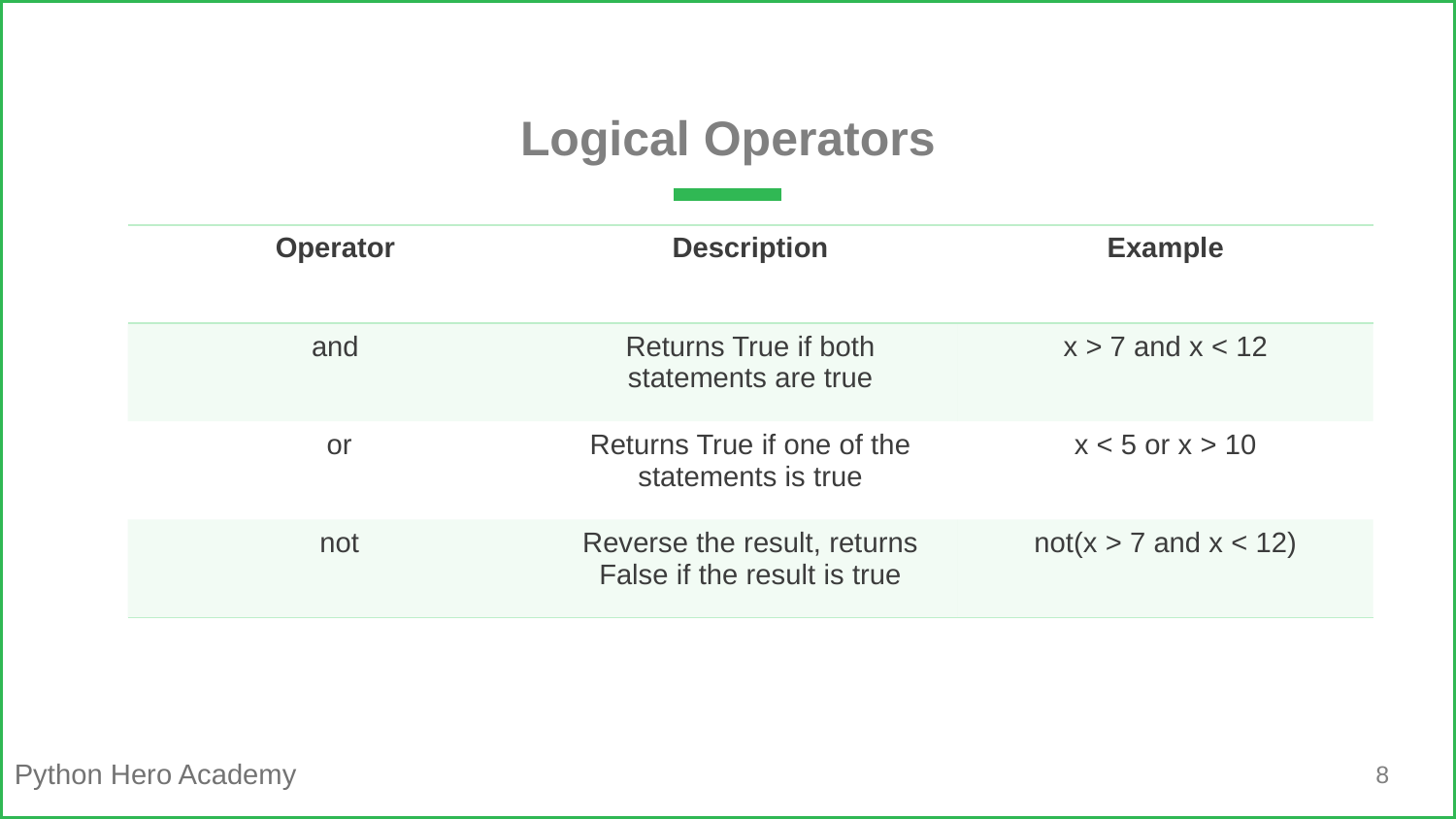

# Logical Operators

| Operator | Description | Example |
| --- | --- | --- |
| and | Returns True if both statements are true | x > 7 and x < 12 |
| or | Returns True if one of the statements is true | x < 5 or x > 10 |
| not | Reverse the result, returns False if the result is true | not(x > 7 and x < 12) |
8